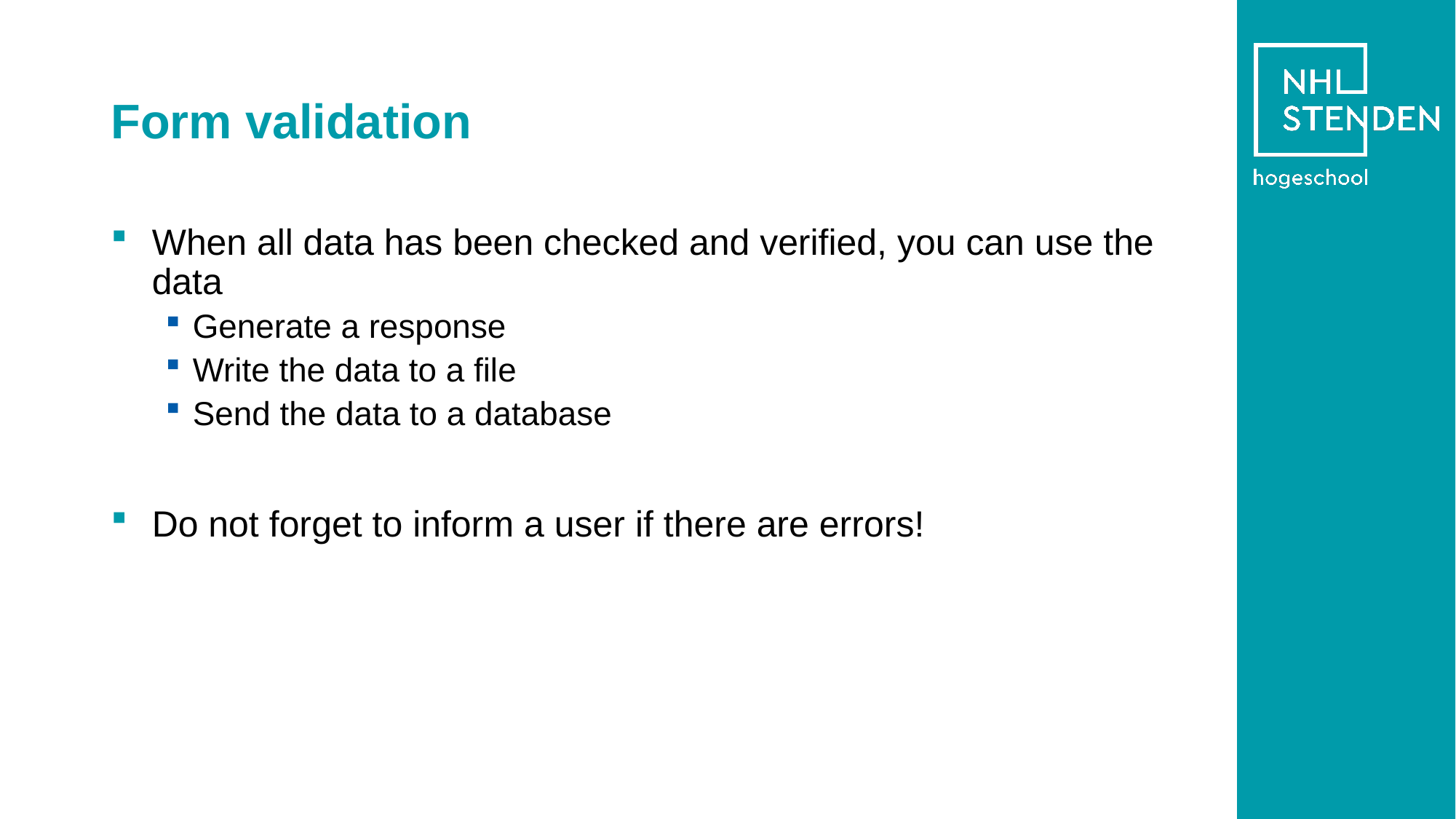

# Form validation
When all data has been checked and verified, you can use the data
Generate a response
Write the data to a file
Send the data to a database

Do not forget to inform a user if there are errors!